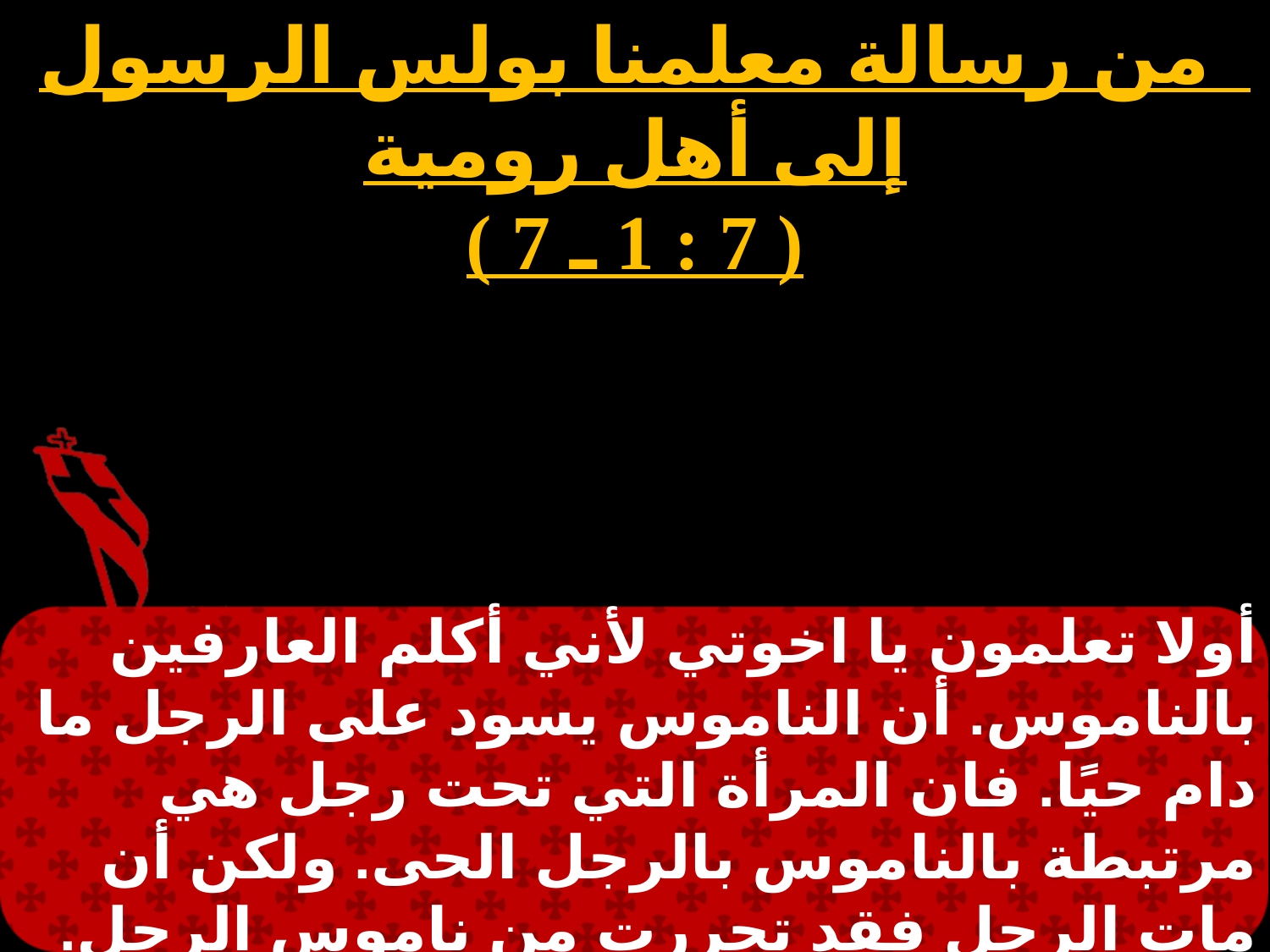

من رسالة معلمنا بولس الرسول إلى أهل رومية
( 7 : 1 ـ 7 )
# الأربعاء 6
أولا تعلمون يا اخوتي لأني أكلم العارفين بالناموس. أن الناموس يسود على الرجل ما دام حيًا. فان المرأة التي تحت رجل هي مرتبطة بالناموس بالرجل الحى. ولكن أن مات الرجل فقد تحررت من ناموس الرجل. فاذا مادام الرجل حيًا تدعي